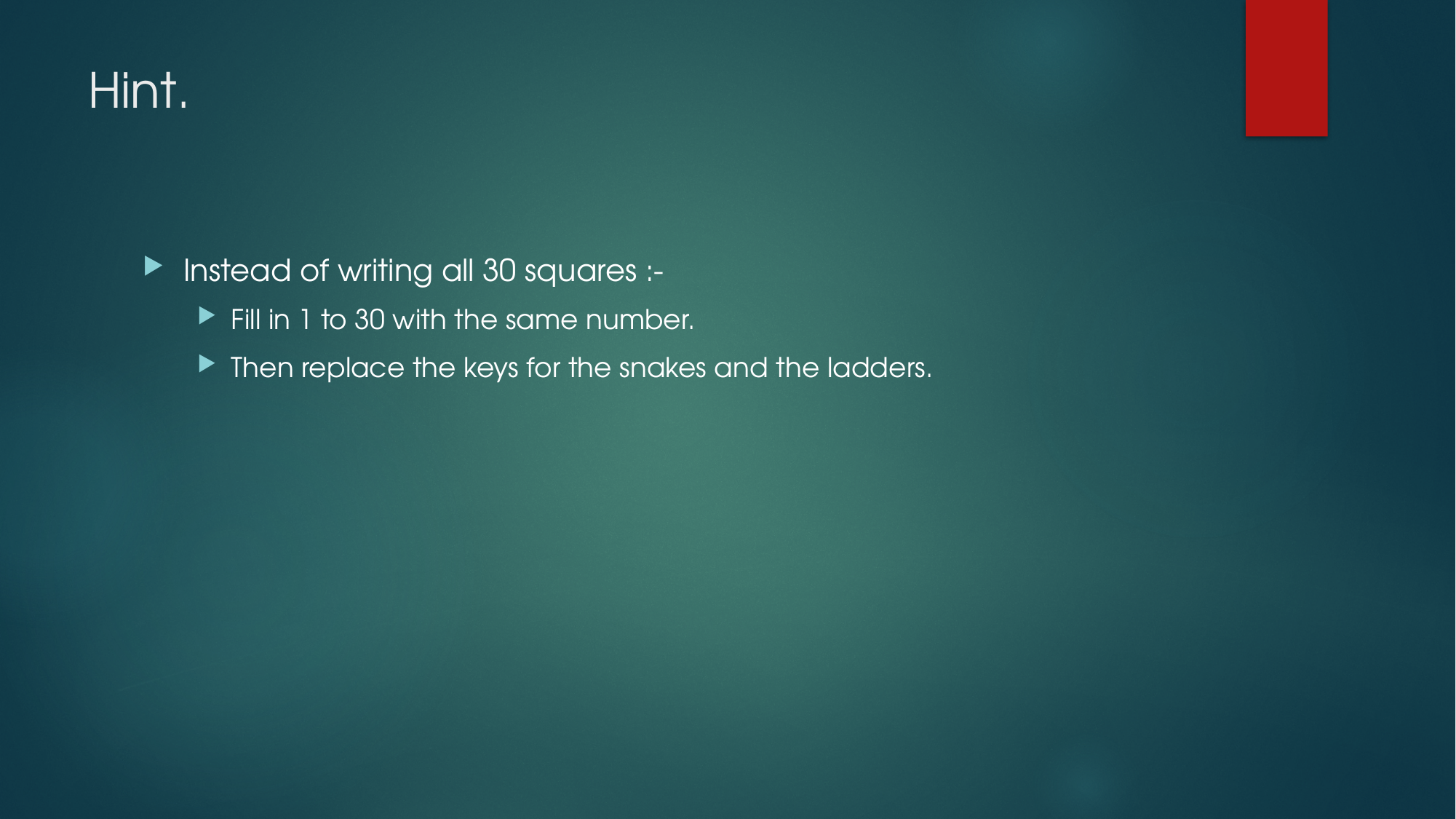

# Hint.
Instead of writing all 30 squares :-
Fill in 1 to 30 with the same number.
Then replace the keys for the snakes and the ladders.